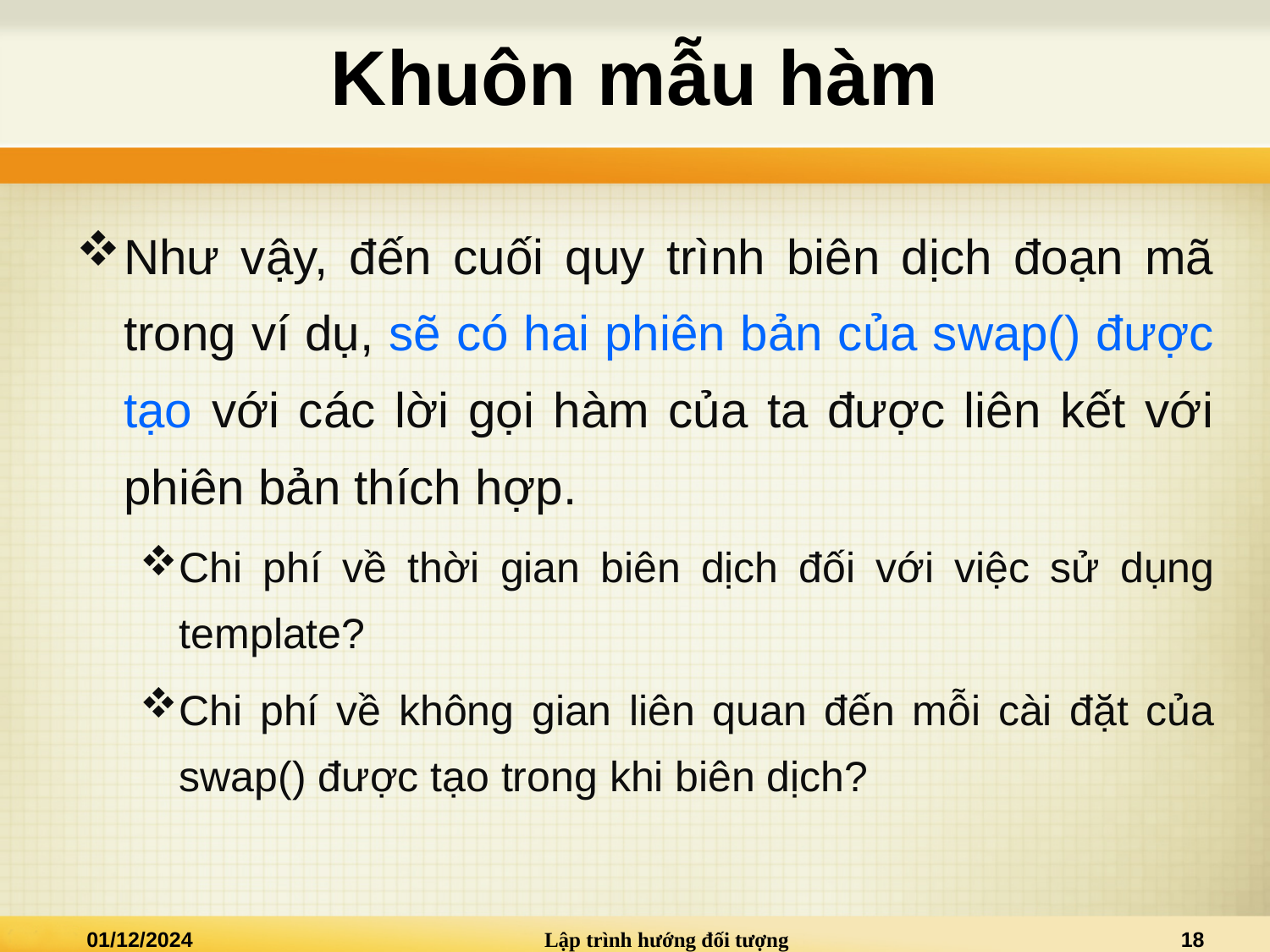

# Khuôn mẫu hàm
Như vậy, đến cuối quy trình biên dịch đoạn mã trong ví dụ, sẽ có hai phiên bản của swap() được tạo với các lời gọi hàm của ta được liên kết với phiên bản thích hợp.
Chi phí về thời gian biên dịch đối với việc sử dụng template?
Chi phí về không gian liên quan đến mỗi cài đặt của swap() được tạo trong khi biên dịch?
01/12/2024
Lập trình hướng đối tượng
18